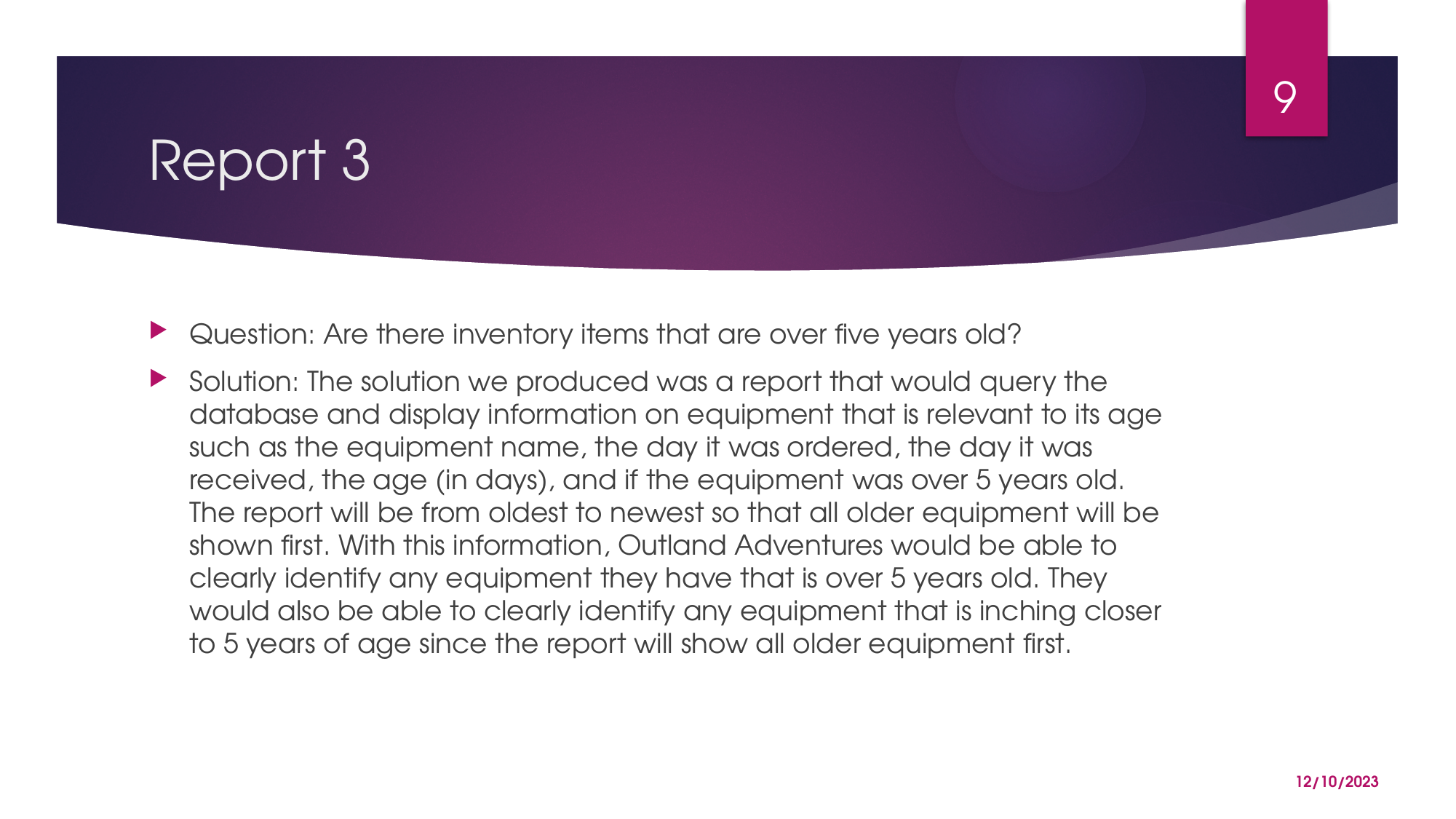

9
# Report 3
Question: Are there inventory items that are over five years old?
Solution: The solution we produced was a report that would query the database and display information on equipment that is relevant to its age such as the equipment name, the day it was ordered, the day it was received, the age (in days), and if the equipment was over 5 years old. The report will be from oldest to newest so that all older equipment will be shown first. With this information, Outland Adventures would be able to clearly identify any equipment they have that is over 5 years old. They would also be able to clearly identify any equipment that is inching closer to 5 years of age since the report will show all older equipment first.

12/10/2023